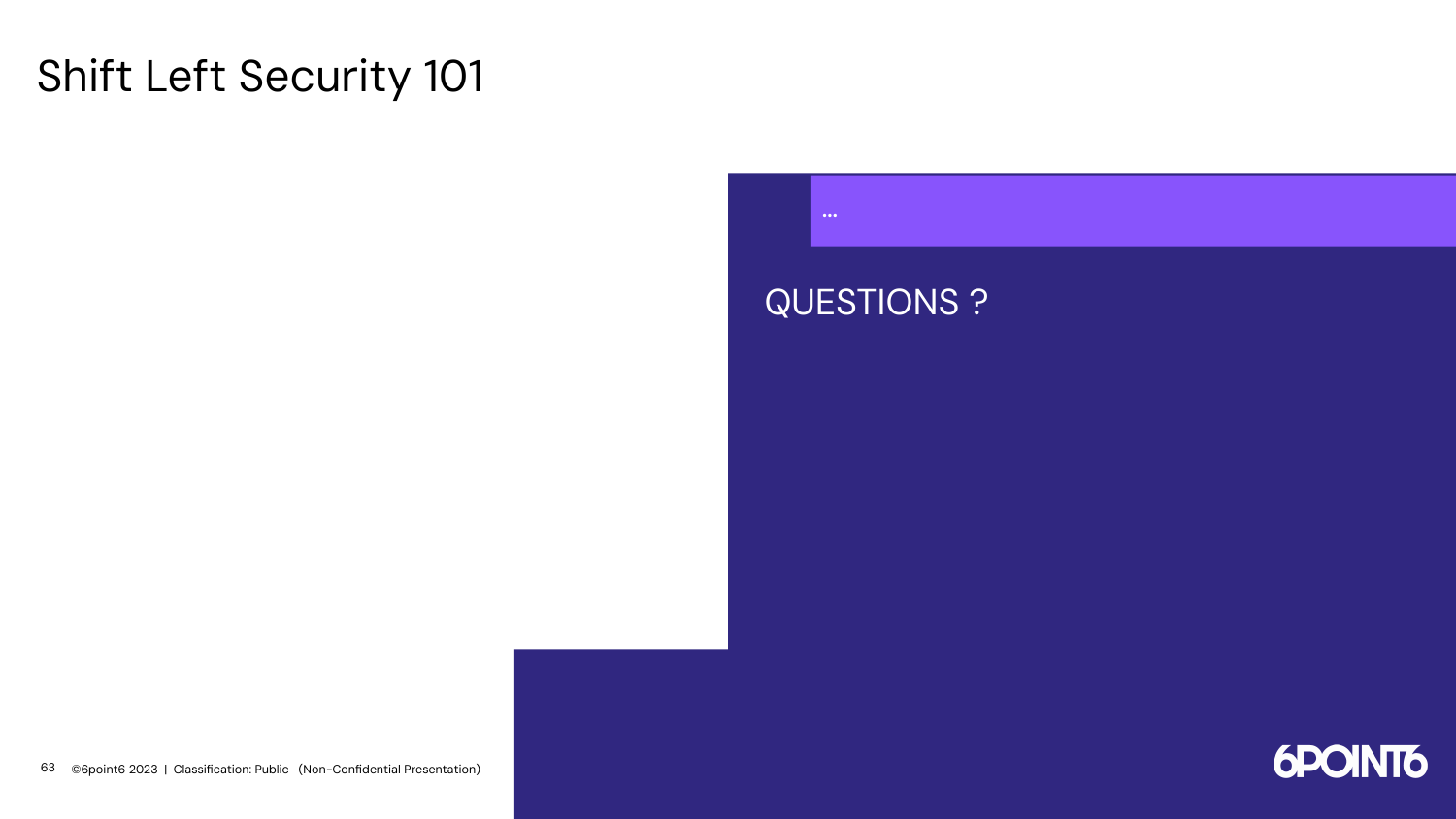

# Shift Left Security 101

…
QUESTIONS ?